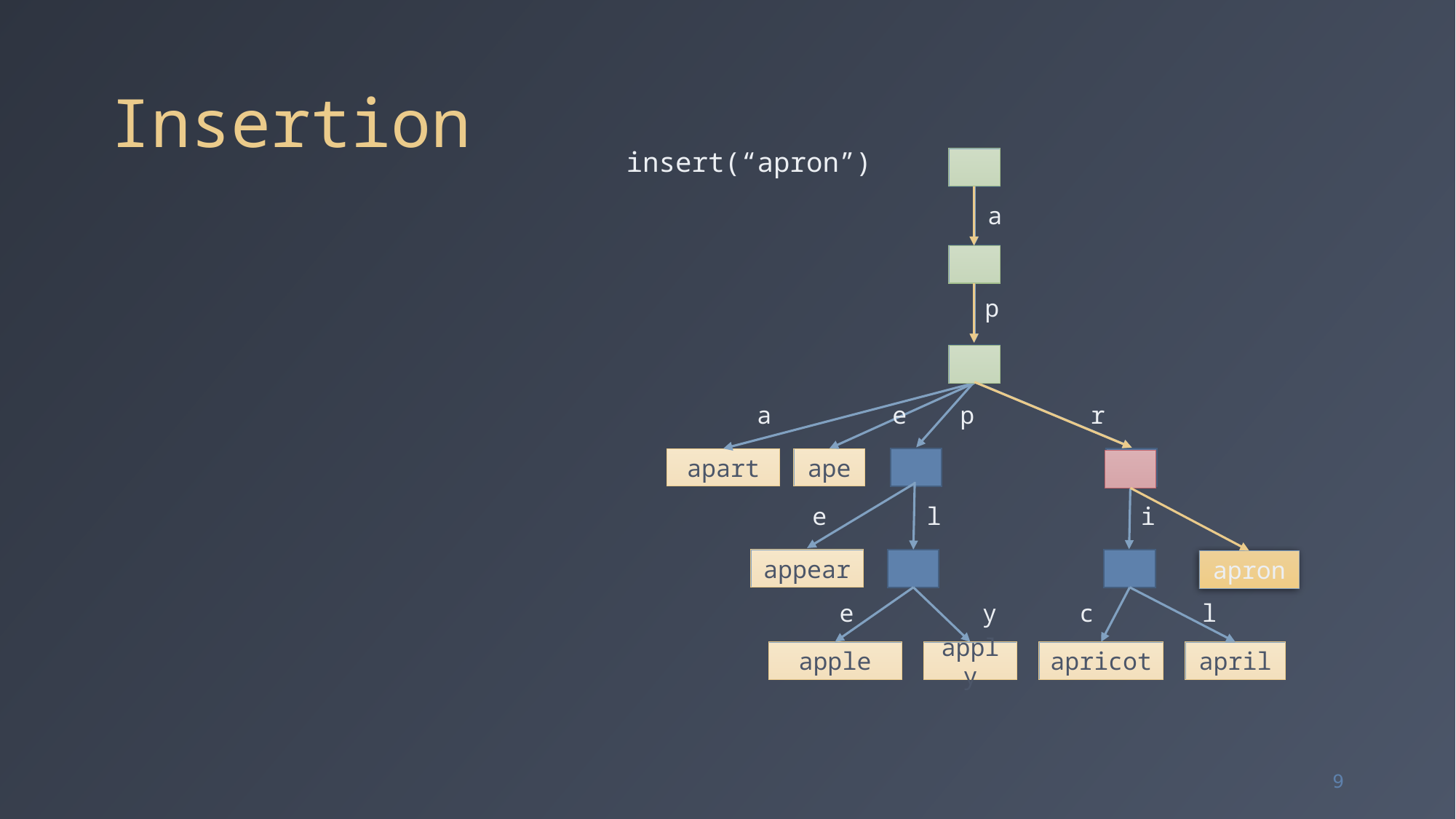

# Insertion
insert(“apron”)

a

p

a
e
p
r
apart
ape

e
l
i
appear

apron
e
y
c
l
apple
apply
apricot
april
9